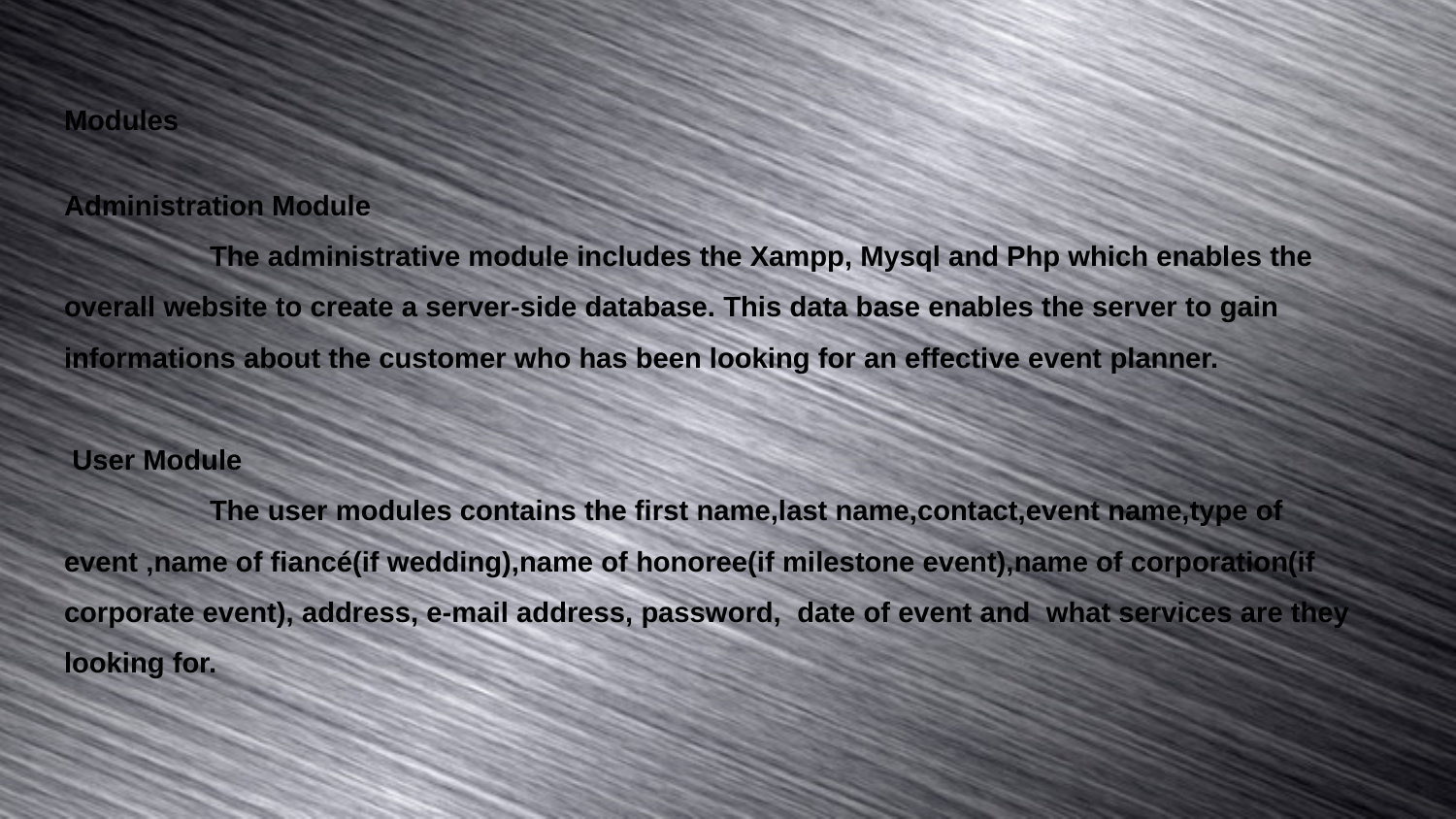

# Modules

Administration Module
 	The administrative module includes the Xampp, Mysql and Php which enables the overall website to create a server-side database. This data base enables the server to gain informations about the customer who has been looking for an effective event planner.

 User Module
 	The user modules contains the first name,last name,contact,event name,type of event ,name of fiancé(if wedding),name of honoree(if milestone event),name of corporation(if corporate event), address, e-mail address, password,  date of event and  what services are they looking for.